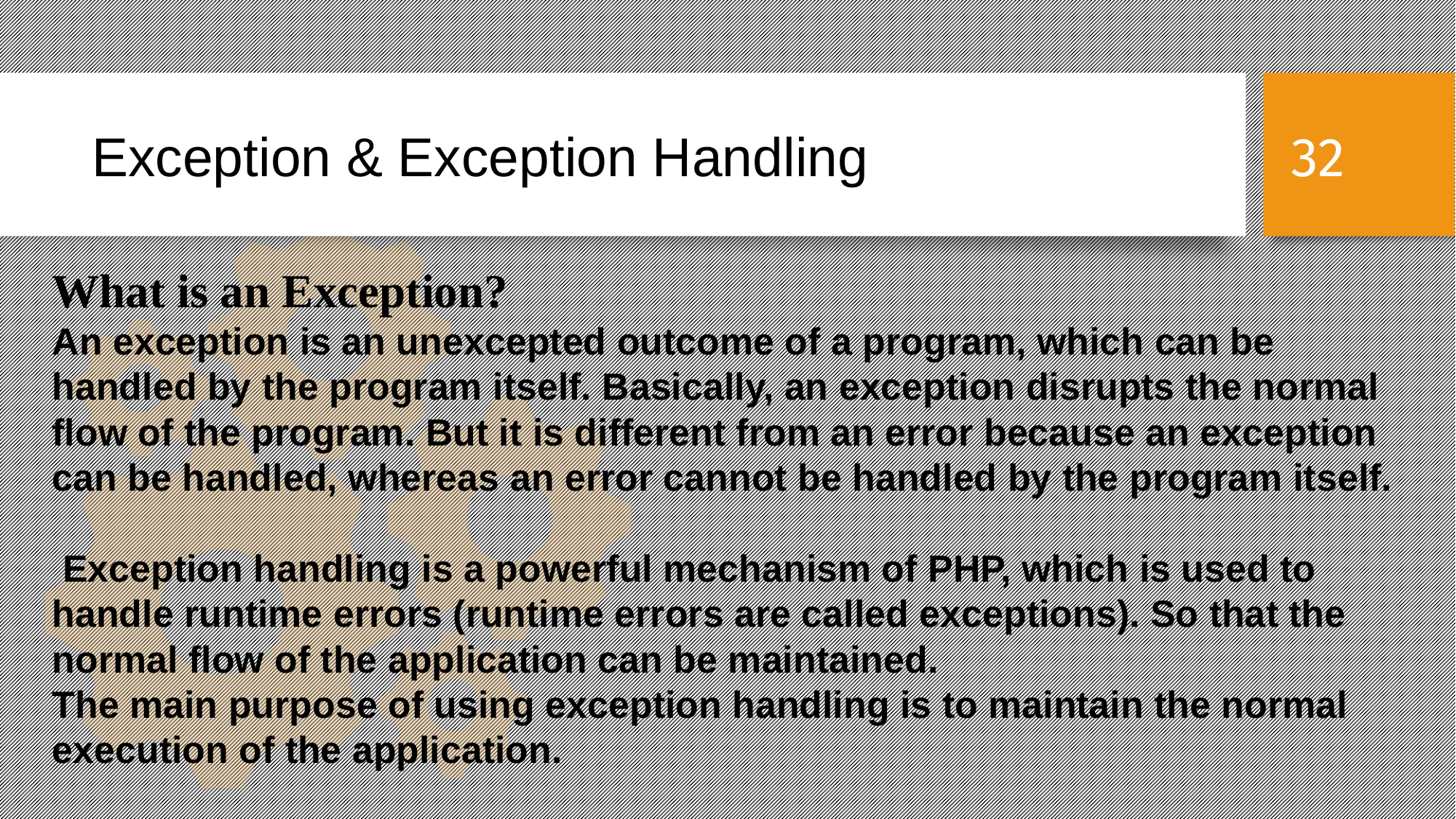

Exception & Exception Handling
32
What is an Exception?
An exception is an unexcepted outcome of a program, which can be handled by the program itself. Basically, an exception disrupts the normal flow of the program. But it is different from an error because an exception can be handled, whereas an error cannot be handled by the program itself.
 Exception handling is a powerful mechanism of PHP, which is used to handle runtime errors (runtime errors are called exceptions). So that the normal flow of the application can be maintained.
The main purpose of using exception handling is to maintain the normal execution of the application.